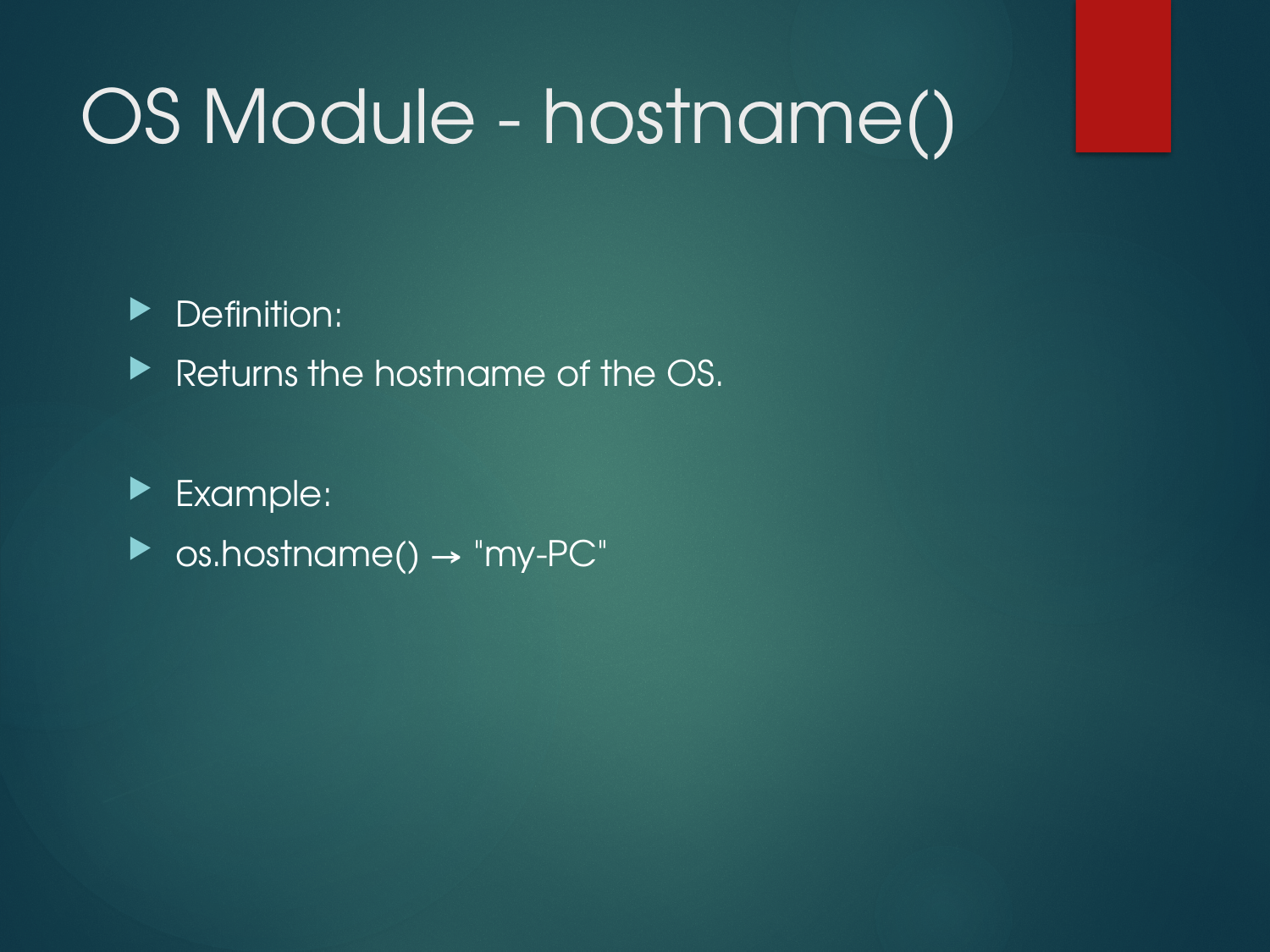

# OS Module - hostname()
Definition:
Returns the hostname of the OS.

Example:
os.hostname() → "my-PC"